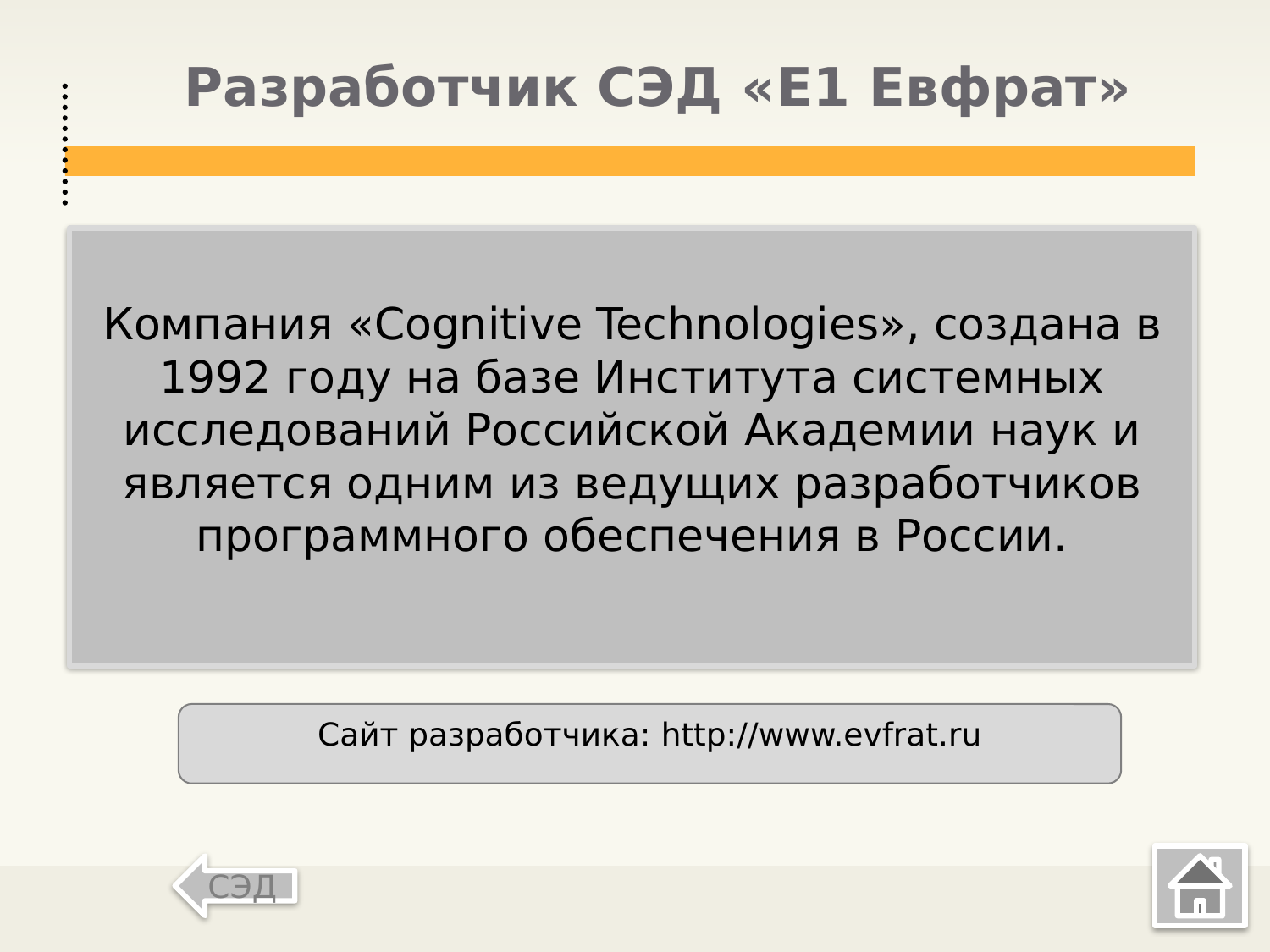

# Разработчик СЭД «E1 Евфрат»
Компания «Cognitive Technologies», создана в 1992 году на базе Института системных исследований Российской Академии наук и является одним из ведущих разработчиков программного обеспечения в России.

Сайт разработчика: http://www.evfrat.ru

СЭД